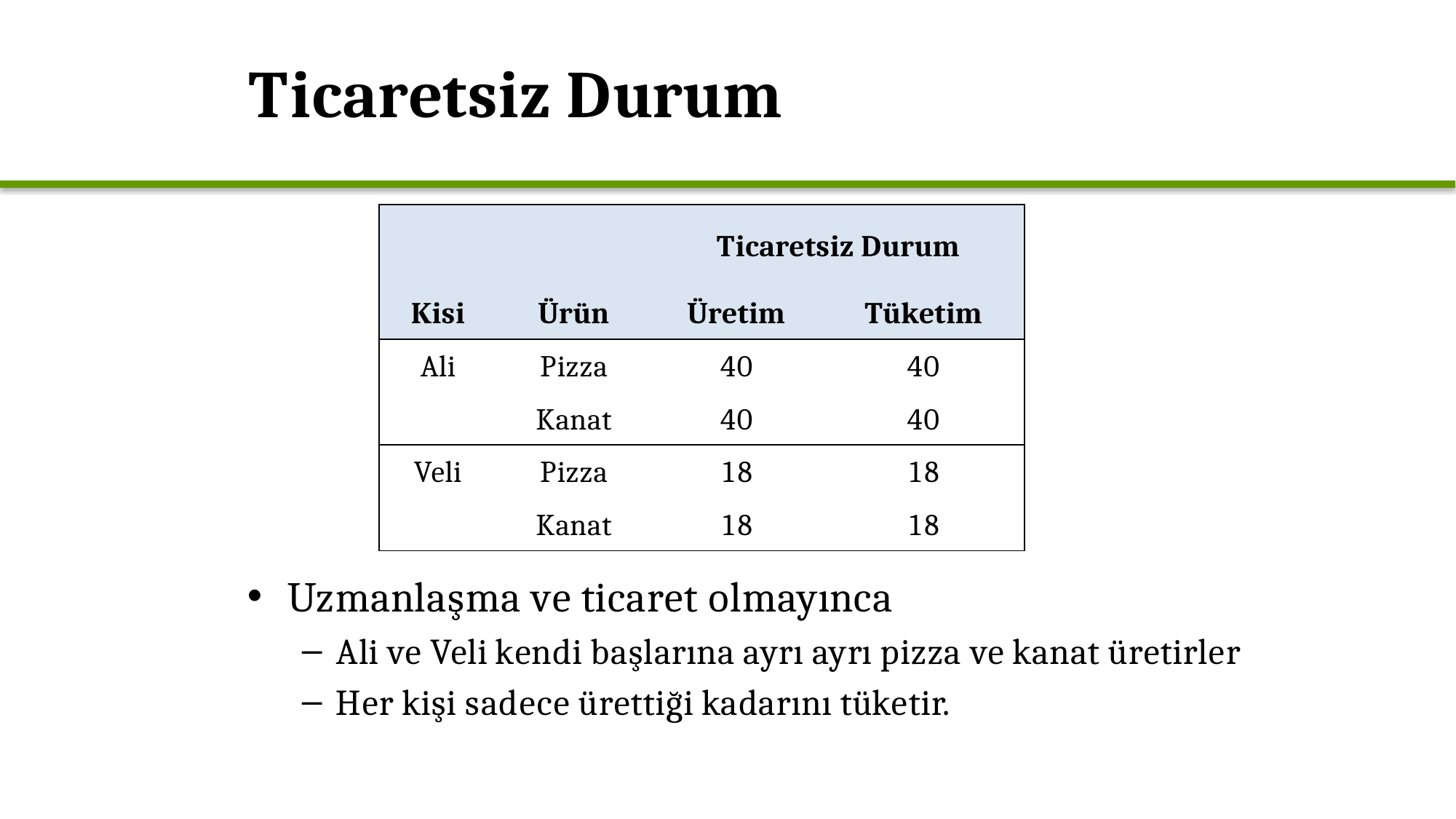

# Ticaretsiz Durum
|  |  | Ticaretsiz Durum |  |
| --- | --- | --- | --- |
| Kisi | Ürün | Üretim | Tüketim |
| Ali | Pizza | 40 | 40 |
|  | Kanat | 40 | 40 |
| Veli | Pizza | 18 | 18 |
|  | Kanat | 18 | 18 |
Uzmanlaşma ve ticaret olmayınca
Ali ve Veli kendi başlarına ayrı ayrı pizza ve kanat üretirler
Her kişi sadece ürettiği kadarını tüketir.